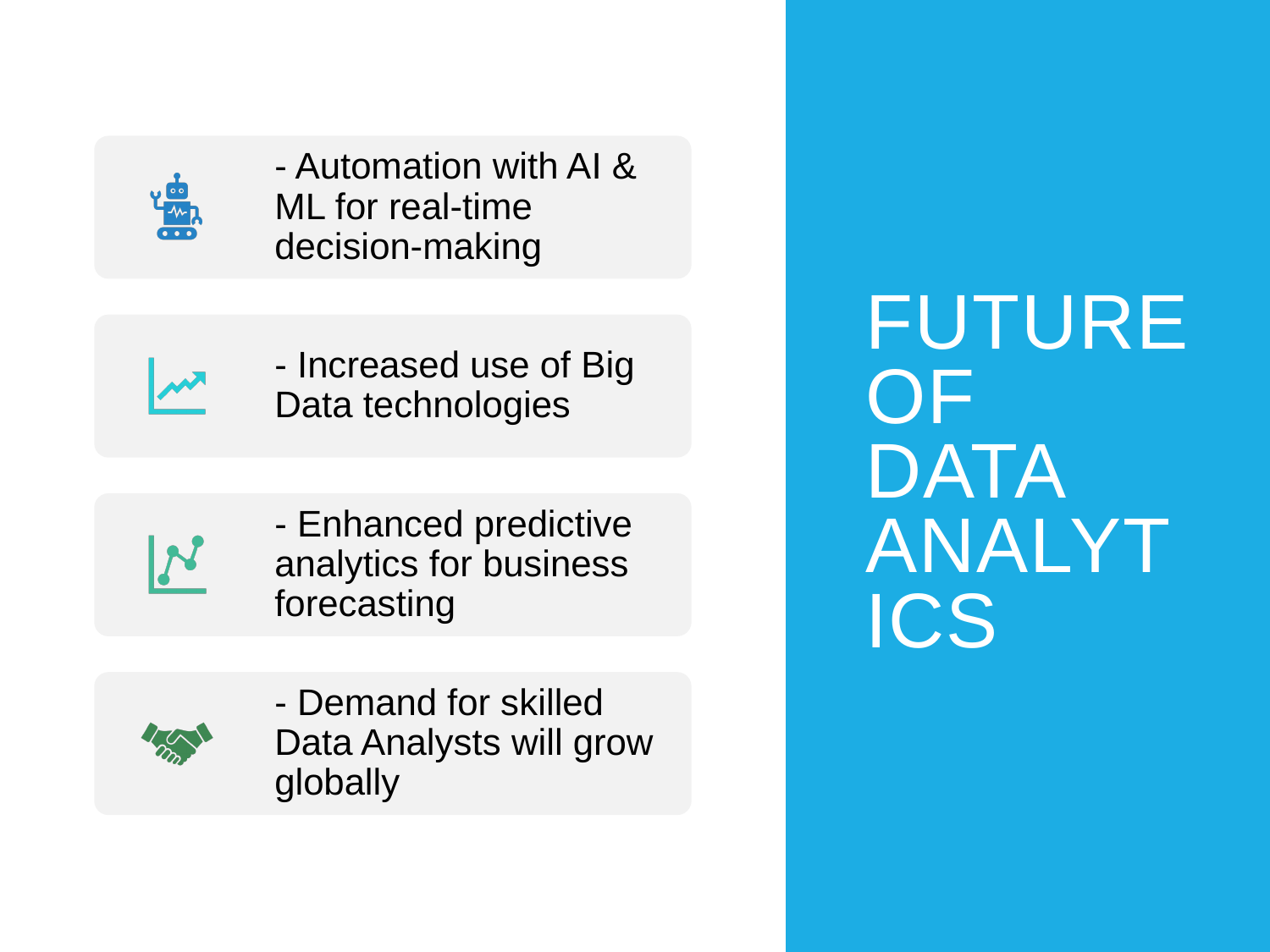

# Future of Data Analytics
- Automation with AI & ML for real-time decision-making
- Increased use of Big Data technologies
- Enhanced predictive analytics for business forecasting
- Demand for skilled Data Analysts will grow globally